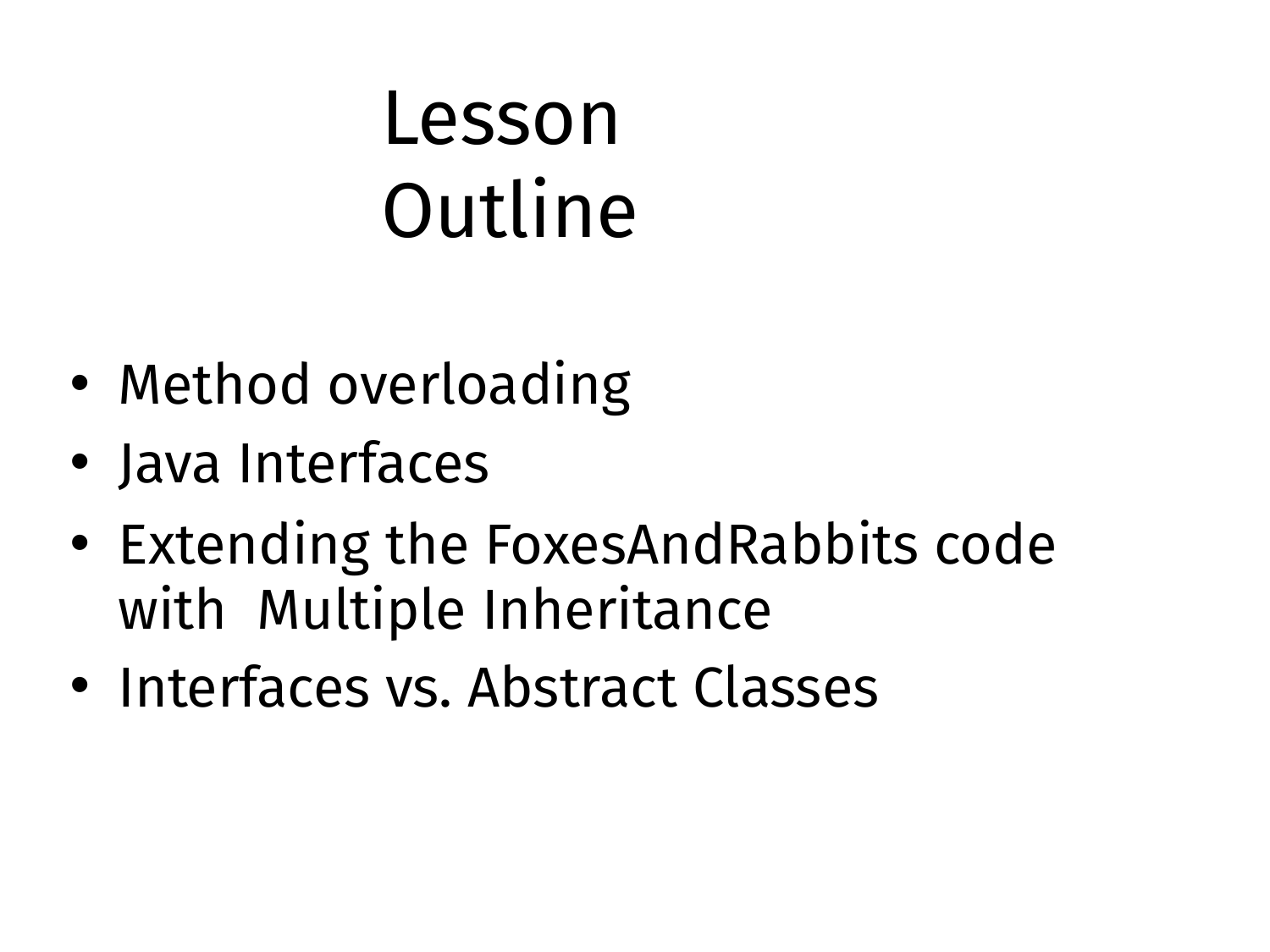

# Lesson Outline
Method overloading
Java Interfaces
Extending the FoxesAndRabbits code with  Multiple Inheritance
Interfaces vs. Abstract Classes